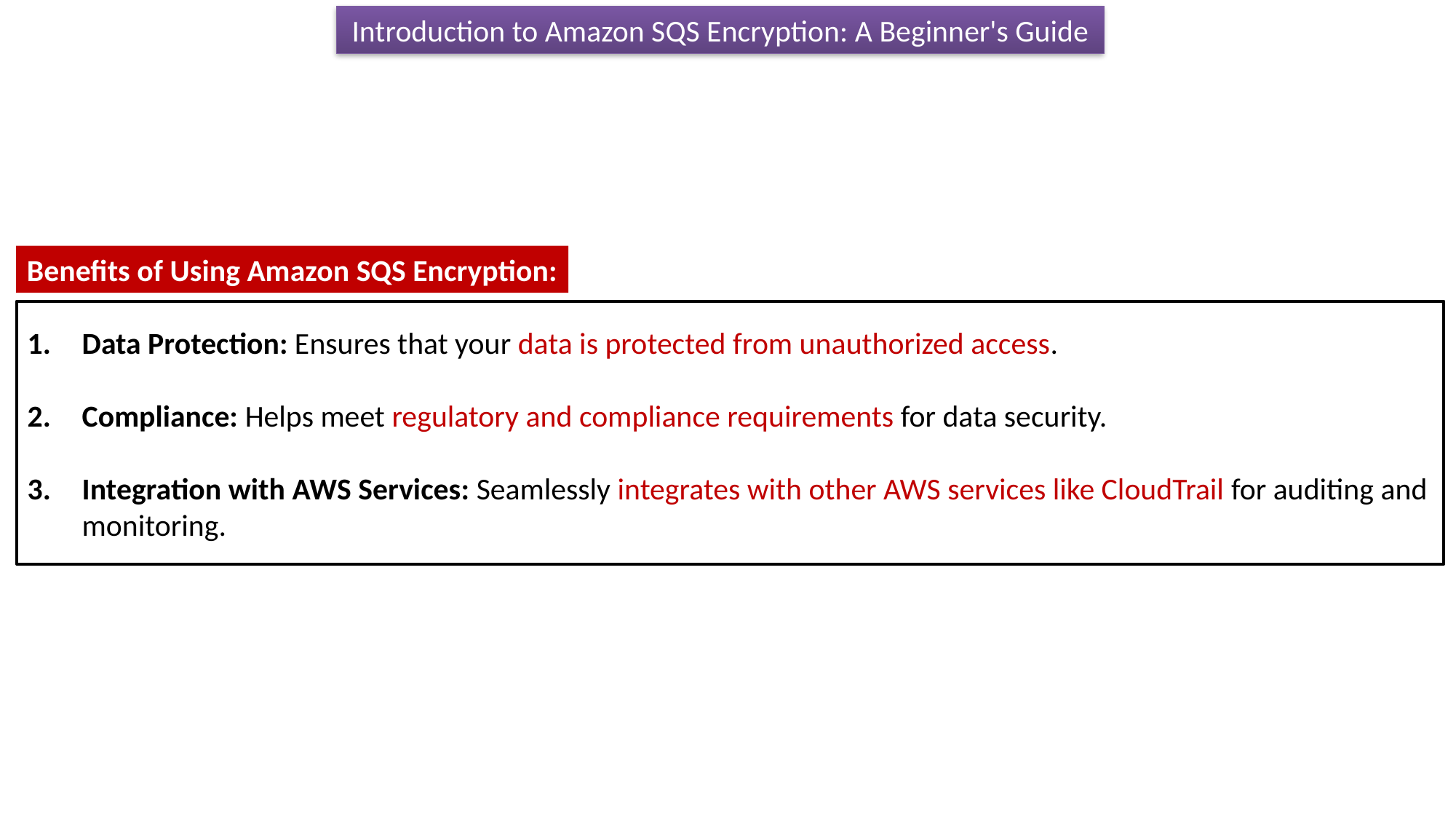

Introduction to Amazon SQS Encryption: A Beginner's Guide

Benefits of Using Amazon SQS Encryption:
Data Protection: Ensures that your data is protected from unauthorized access.
Compliance: Helps meet regulatory and compliance requirements for data security.
Integration with AWS Services: Seamlessly integrates with other AWS services like CloudTrail for auditing and monitoring.